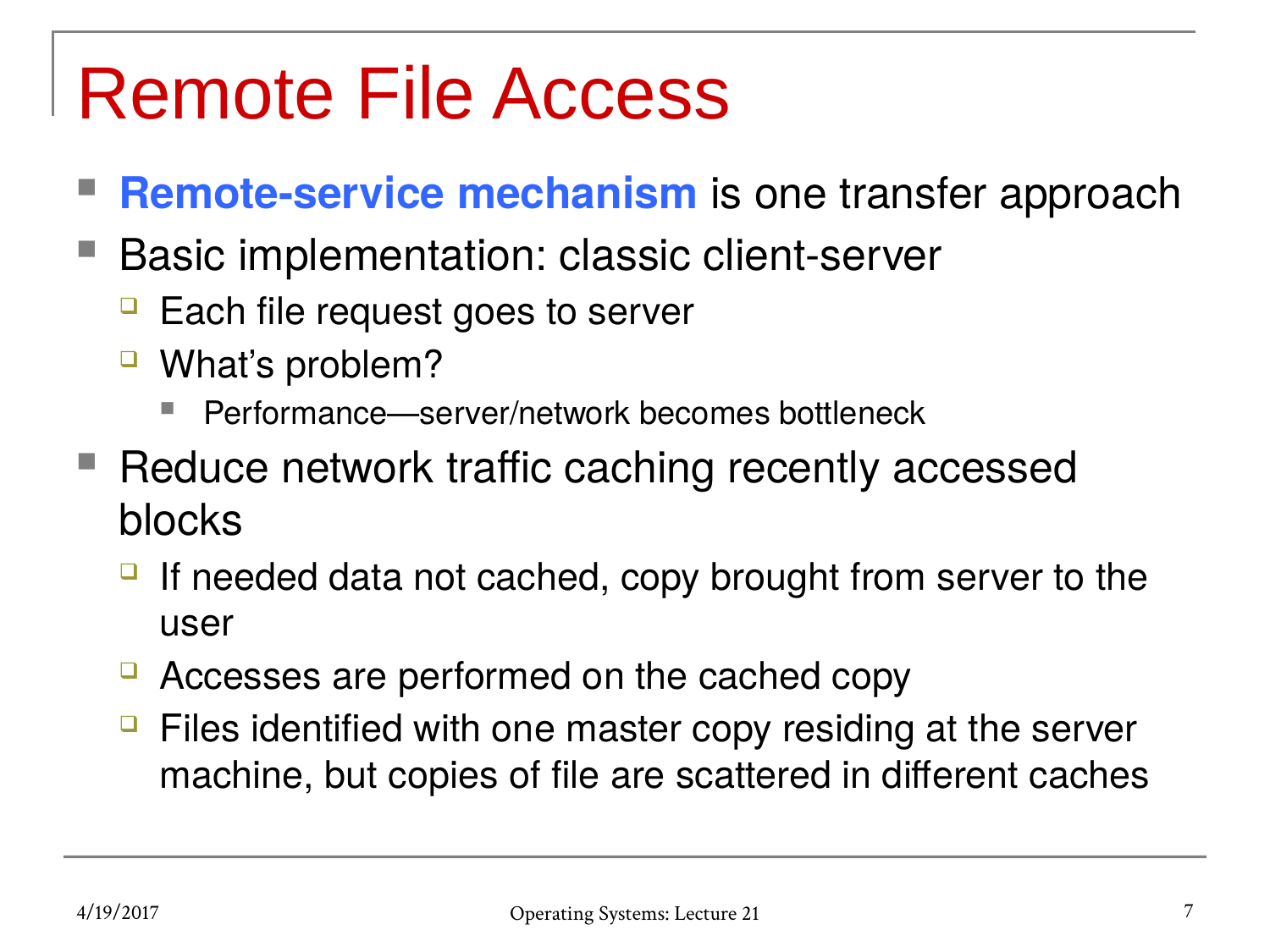

# Remote File Access
Remote-service mechanism is one transfer approach
Basic implementation: classic client-server
Each file request goes to server
What’s problem?
Performance—server/network becomes bottleneck
Reduce network traffic caching recently accessed blocks
If needed data not cached, copy brought from server to the user
Accesses are performed on the cached copy
Files identified with one master copy residing at the server machine, but copies of file are scattered in different caches
4/19/2017
7
Operating Systems: Lecture 21